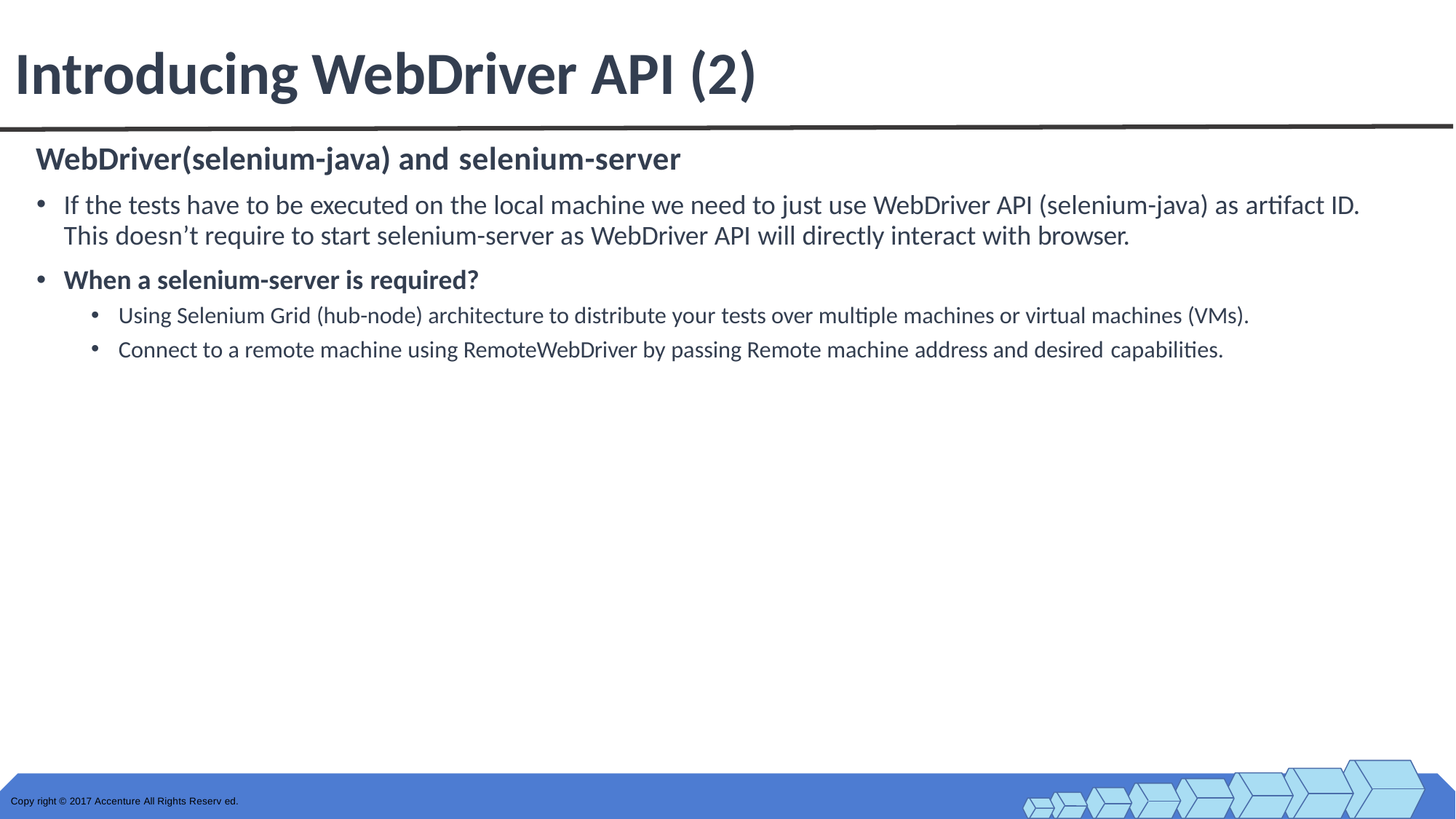

# Introducing WebDriver API (2)
WebDriver(selenium-java) and selenium-server
If the tests have to be executed on the local machine we need to just use WebDriver API (selenium-java) as artifact ID.
This doesn’t require to start selenium-server as WebDriver API will directly interact with browser.
When a selenium-server is required?
Using Selenium Grid (hub-node) architecture to distribute your tests over multiple machines or virtual machines (VMs).
Connect to a remote machine using RemoteWebDriver by passing Remote machine address and desired capabilities.

Copy right © 2017 Accenture All Rights Reserv ed.